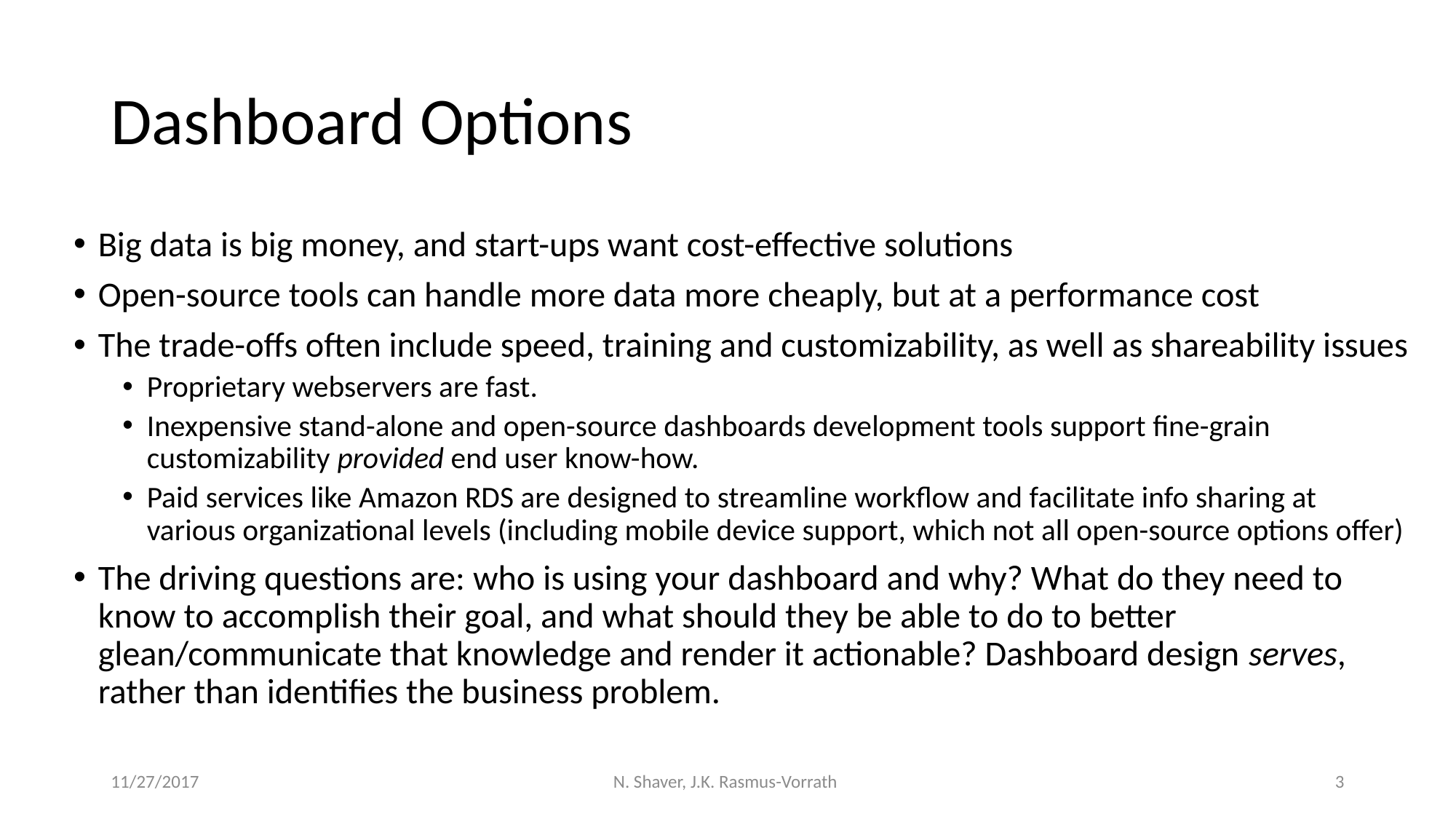

# Dashboard Options
Big data is big money, and start-ups want cost-effective solutions
Open-source tools can handle more data more cheaply, but at a performance cost
The trade-offs often include speed, training and customizability, as well as shareability issues
Proprietary webservers are fast.
Inexpensive stand-alone and open-source dashboards development tools support fine-grain customizability provided end user know-how.
Paid services like Amazon RDS are designed to streamline workflow and facilitate info sharing at various organizational levels (including mobile device support, which not all open-source options offer)
The driving questions are: who is using your dashboard and why? What do they need to know to accomplish their goal, and what should they be able to do to better glean/communicate that knowledge and render it actionable? Dashboard design serves, rather than identifies the business problem.

11/27/2017
N. Shaver, J.K. Rasmus-Vorrath
3